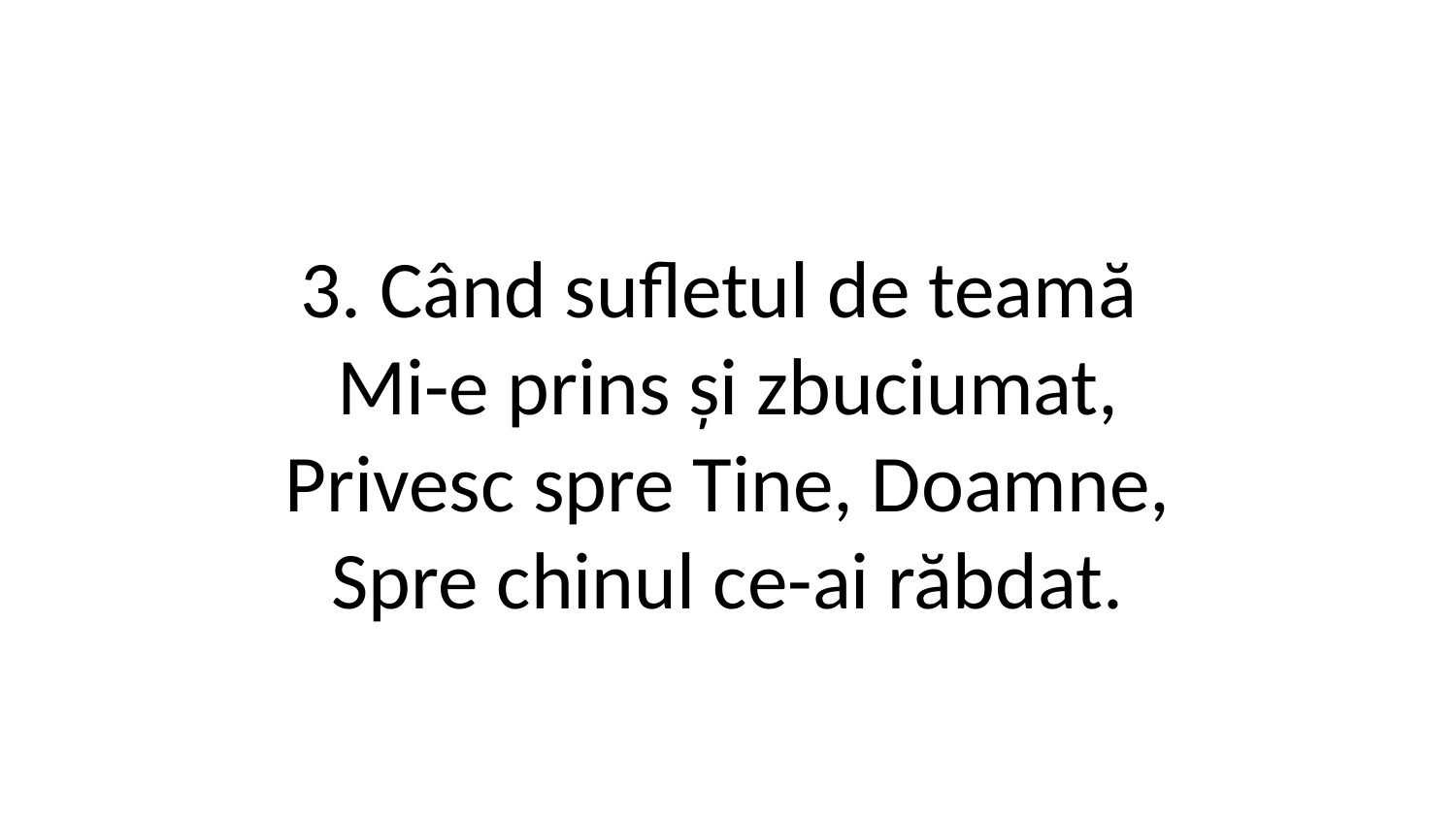

3. Când sufletul de teamă
Mi-e prins și zbuciumat,
Privesc spre Tine, Doamne,
Spre chinul ce-ai răbdat.